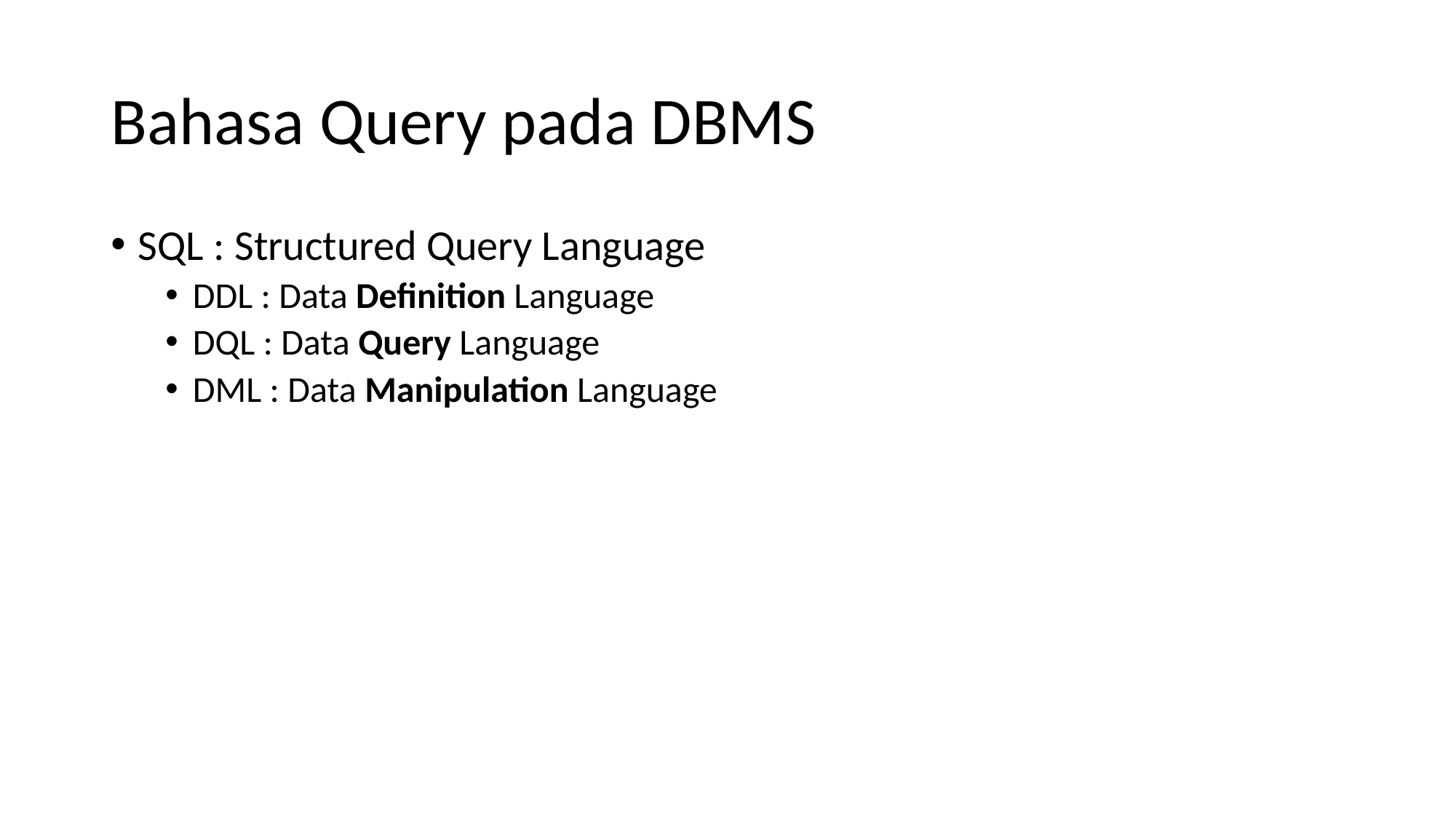

# Bahasa Query pada DBMS
SQL : Structured Query Language
DDL : Data Definition Language
DQL : Data Query Language
DML : Data Manipulation Language